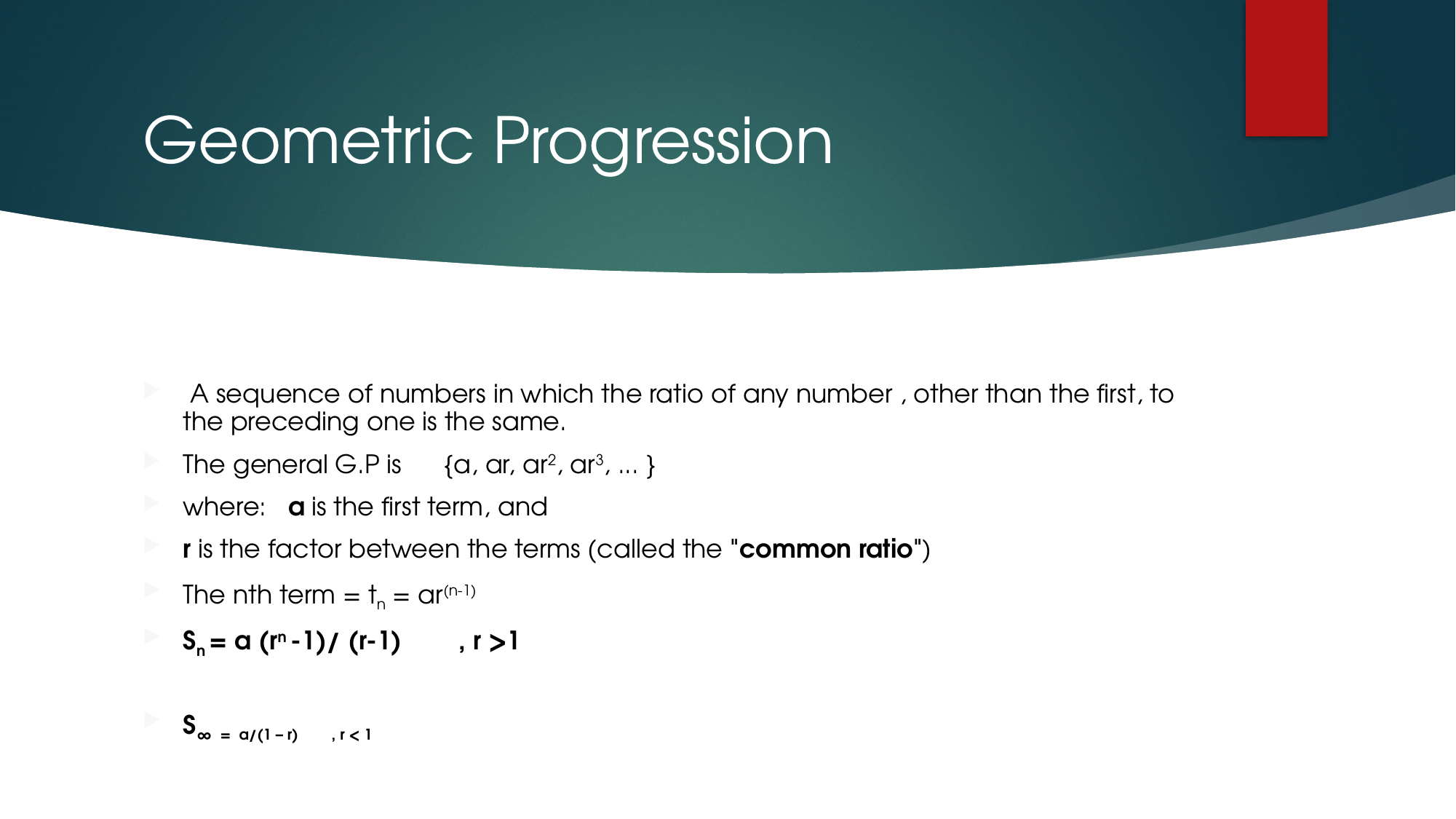

# Geometric Progression

 A sequence of numbers in which the ratio of any number , other than the first, to the preceding one is the same.
The general G.P is      {a, ar, ar2, ar3, ... }
where:   a is the first term, and
r is the factor between the terms (called the "common ratio")
The nth term = tn = ar(n-1)
Sn = a (rn -1)/ (r-1)        , r >1

S∞  =  a/(1 – r)        , r < 1